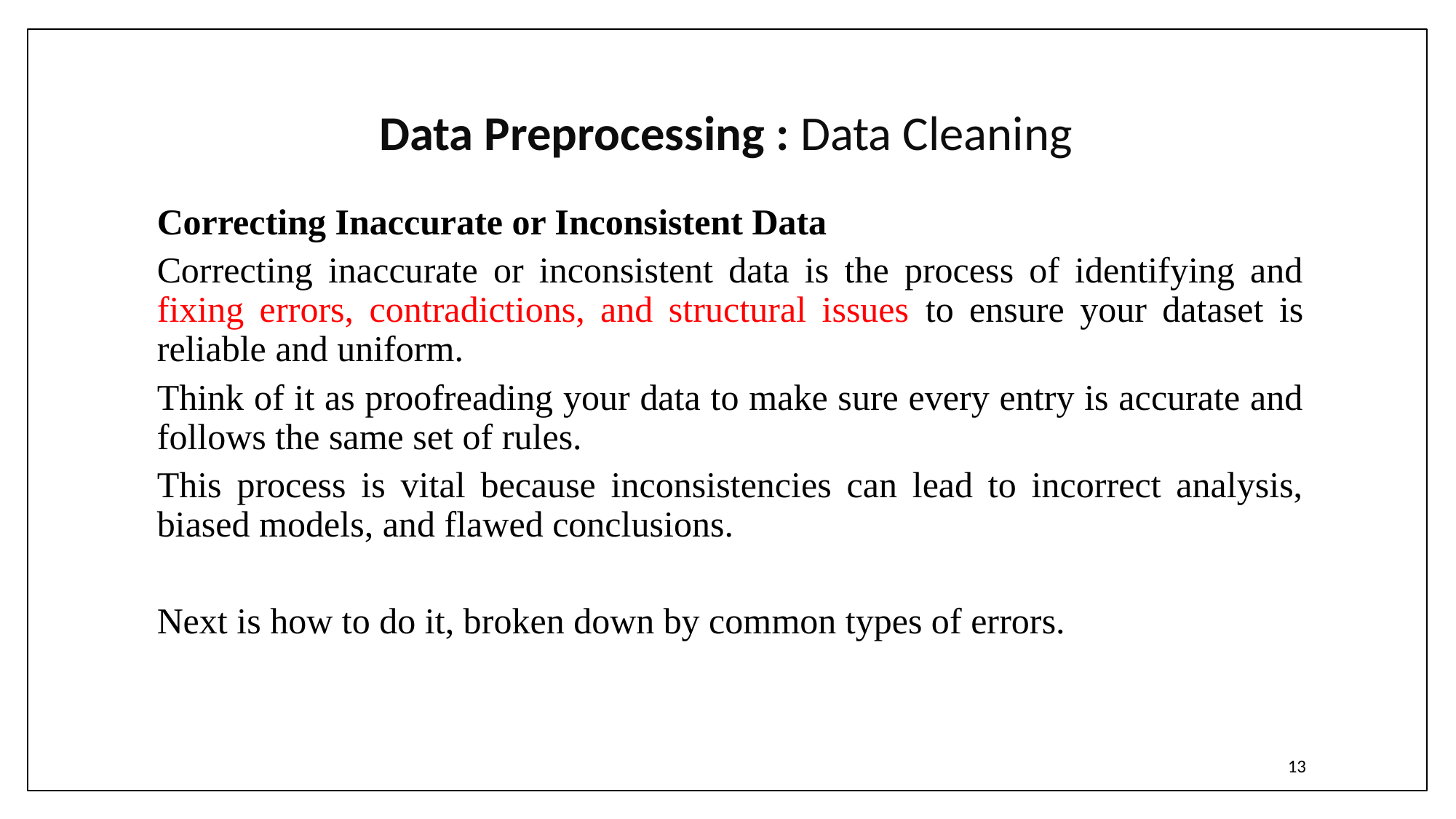

# Data Preprocessing : Data Cleaning
Correcting Inaccurate or Inconsistent Data
Correcting inaccurate or inconsistent data is the process of identifying and fixing errors, contradictions, and structural issues to ensure your dataset is reliable and uniform.
Think of it as proofreading your data to make sure every entry is accurate and follows the same set of rules.
This process is vital because inconsistencies can lead to incorrect analysis, biased models, and flawed conclusions.

Next is how to do it, broken down by common types of errors.
13